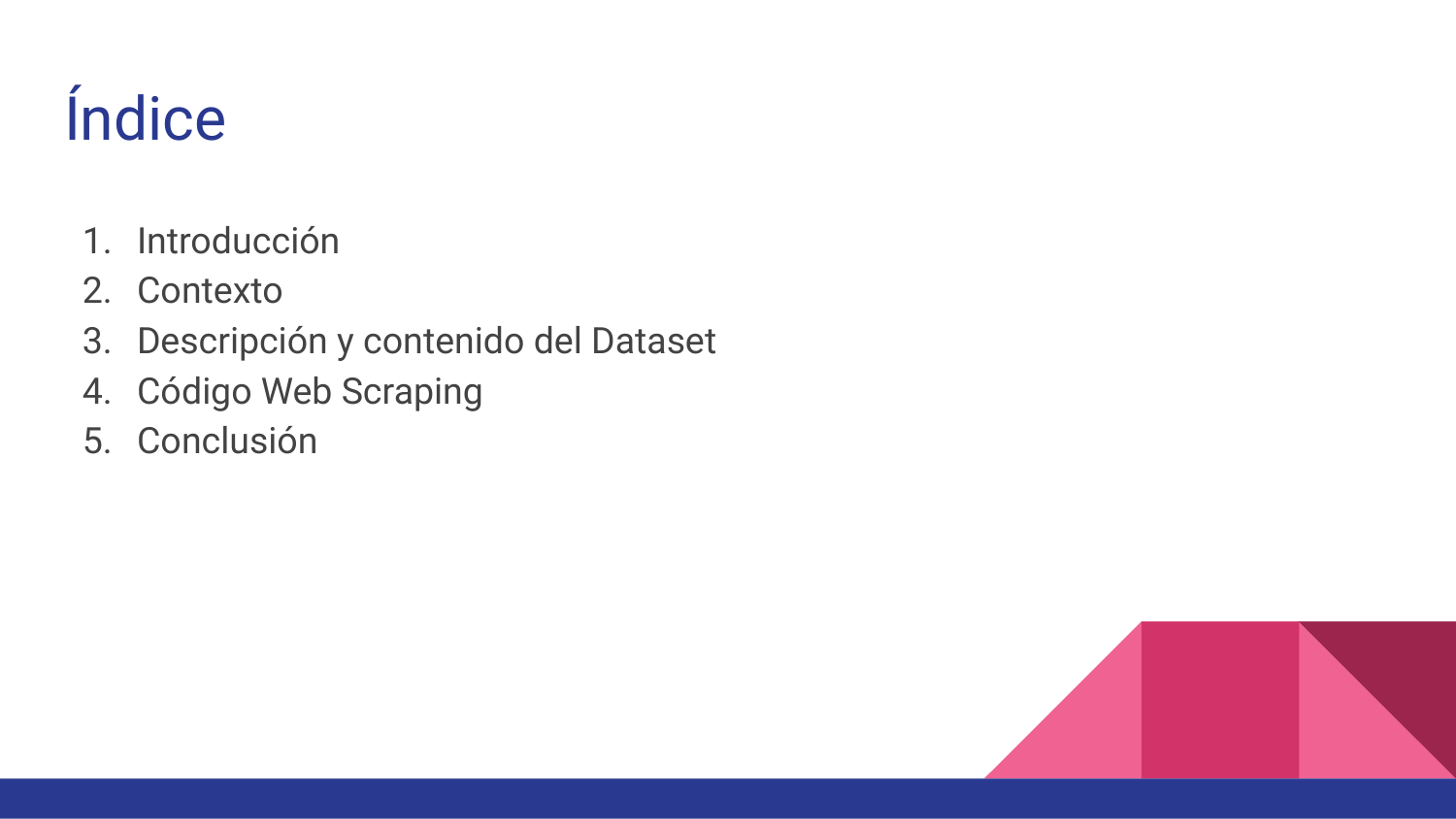

# Índice
Introducción
Contexto
Descripción y contenido del Dataset
Código Web Scraping
Conclusión